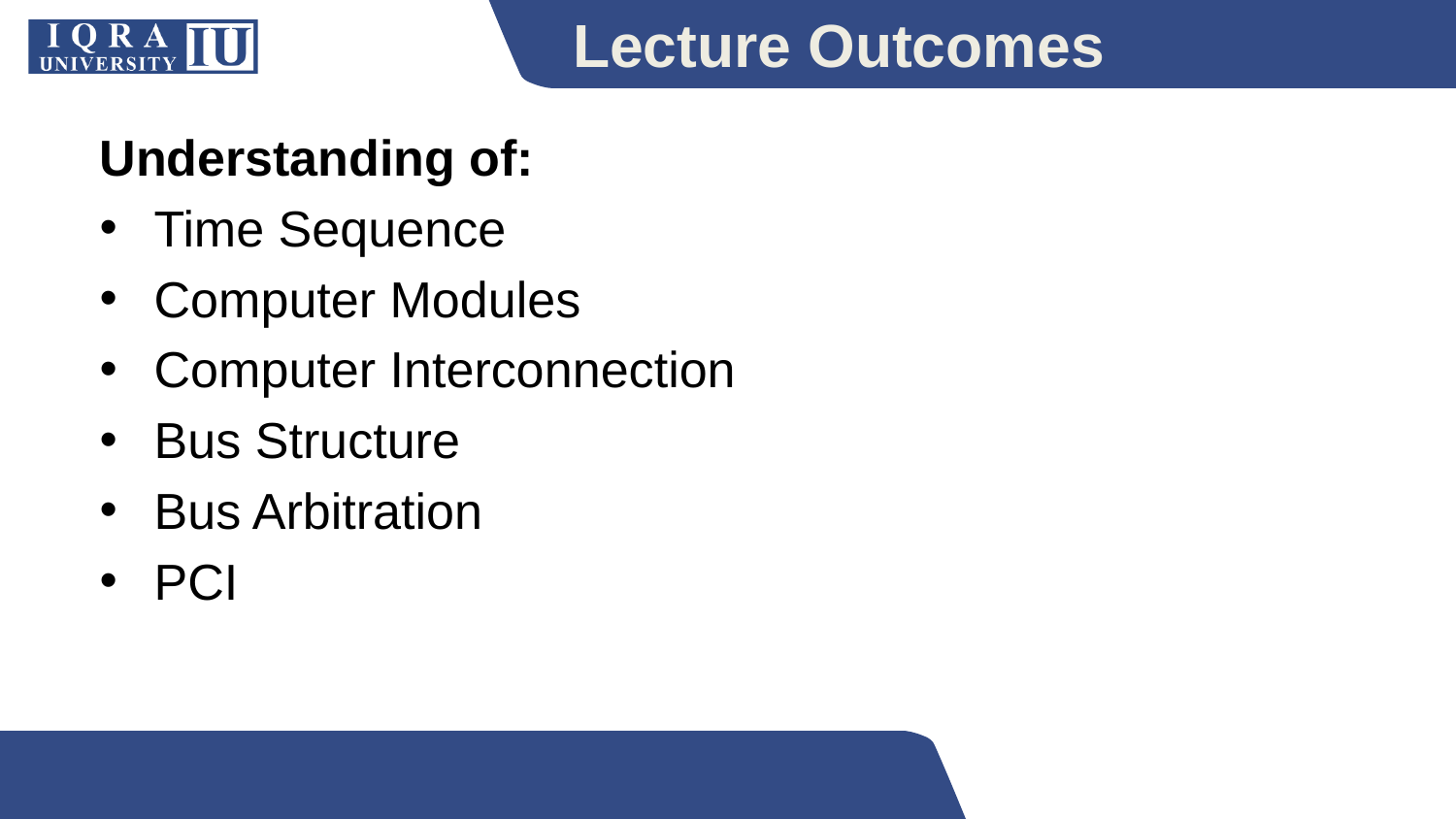

# Lecture Outcomes
Understanding of:
Time Sequence
Computer Modules
Computer Interconnection
Bus Structure
Bus Arbitration
PCI